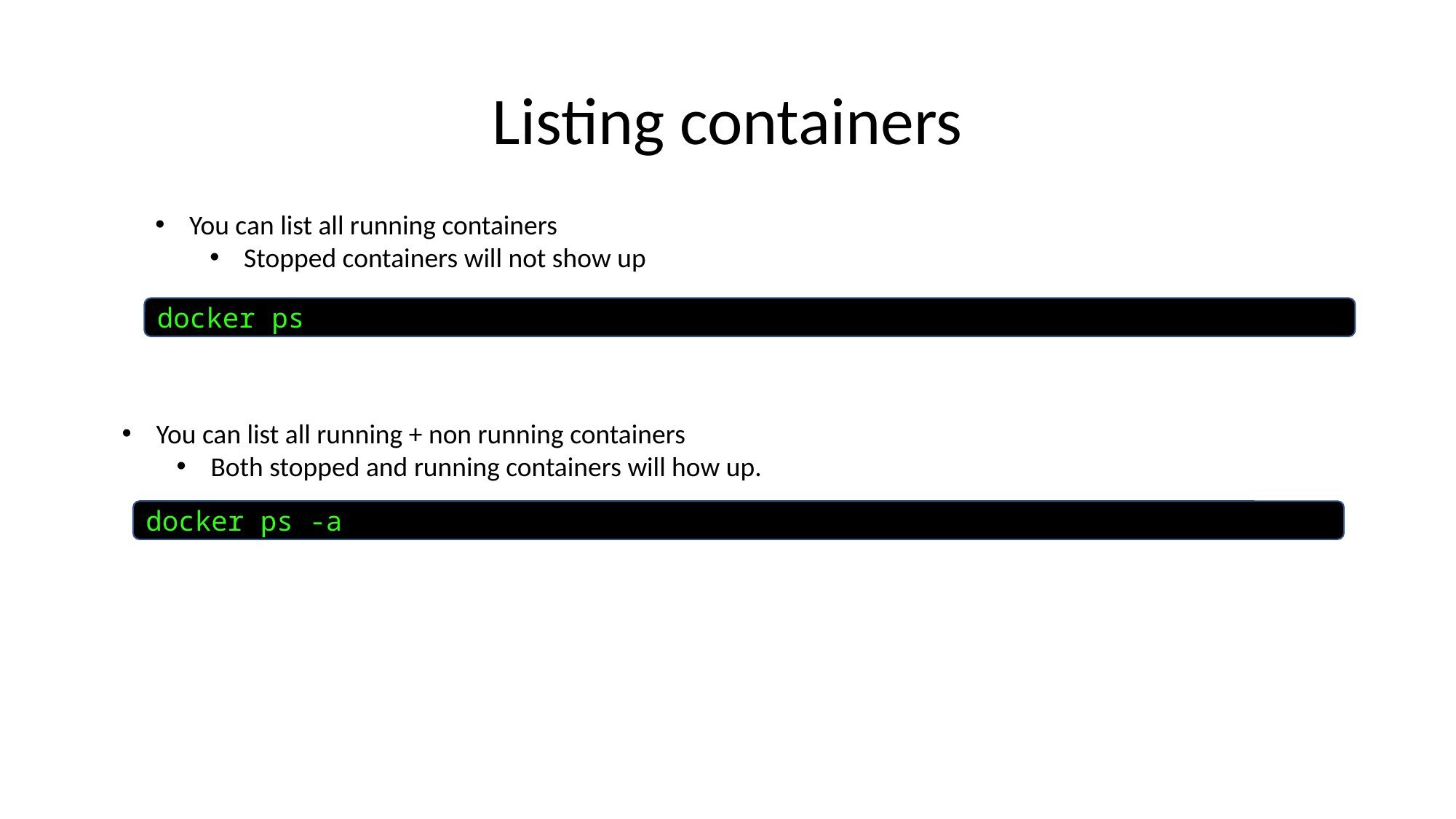

# Listing containers
You can list all running containers
Stopped containers will not show up

docker ps
You can list all running + non running containers
Both stopped and running containers will how up.

docker ps -a